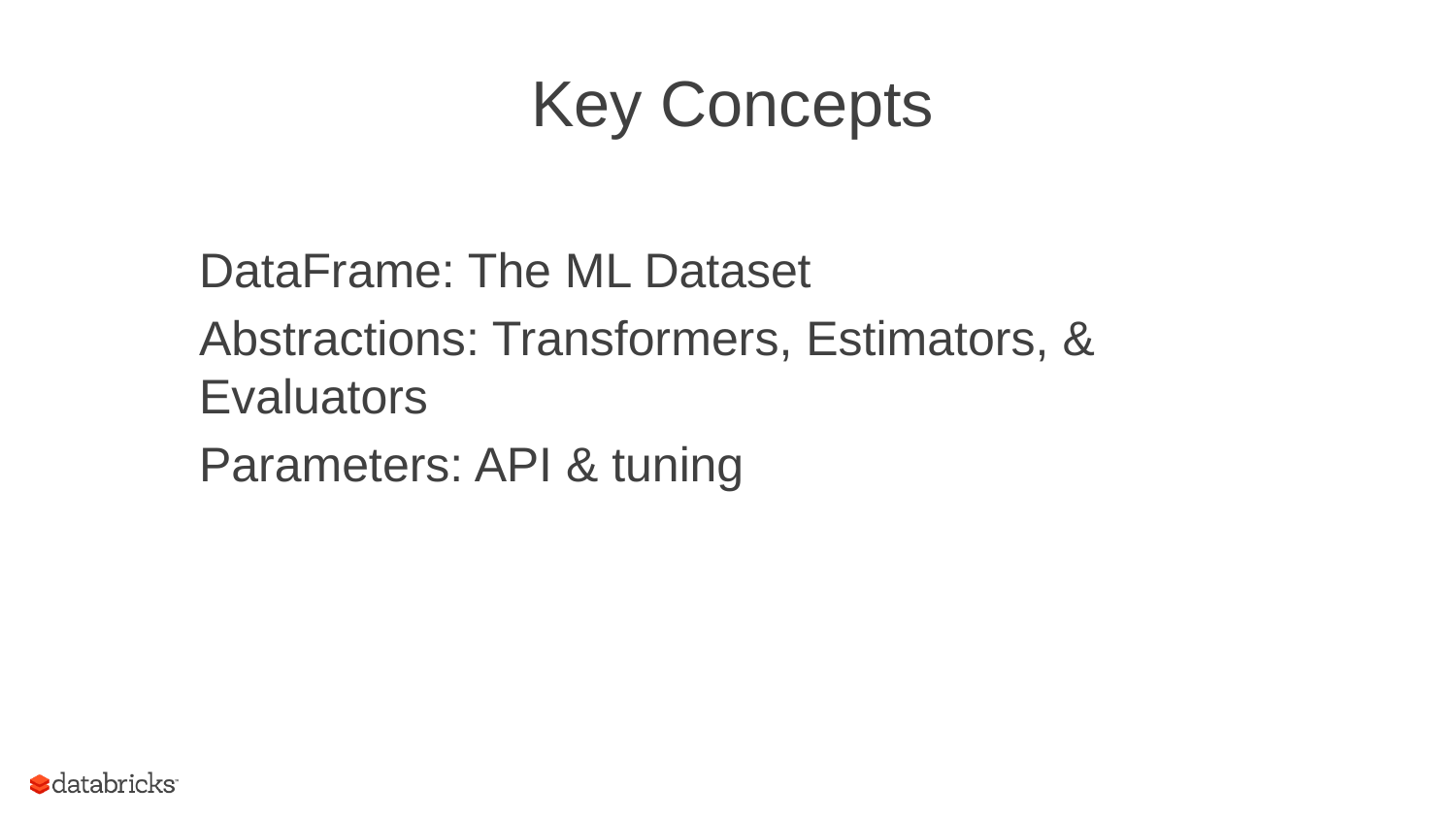

# Key Concepts
DataFrame: The ML Dataset
Abstractions: Transformers, Estimators, & Evaluators
Parameters: API & tuning